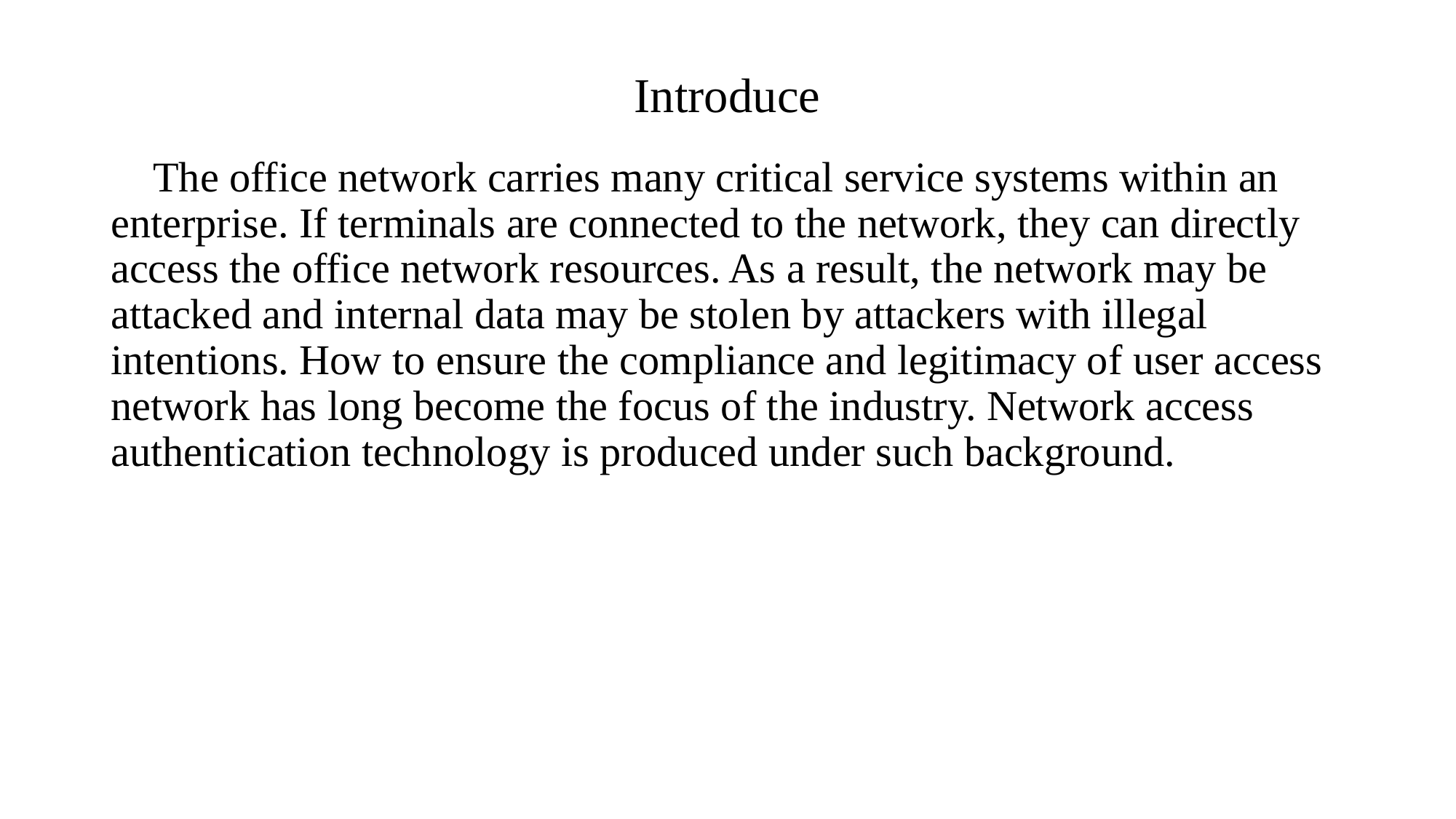

# Introduce
    The office network carries many critical service systems within an enterprise. If terminals are connected to the network, they can directly access the office network resources. As a result, the network may be attacked and internal data may be stolen by attackers with illegal intentions. How to ensure the compliance and legitimacy of user access network has long become the focus of the industry. Network access authentication technology is produced under such background.